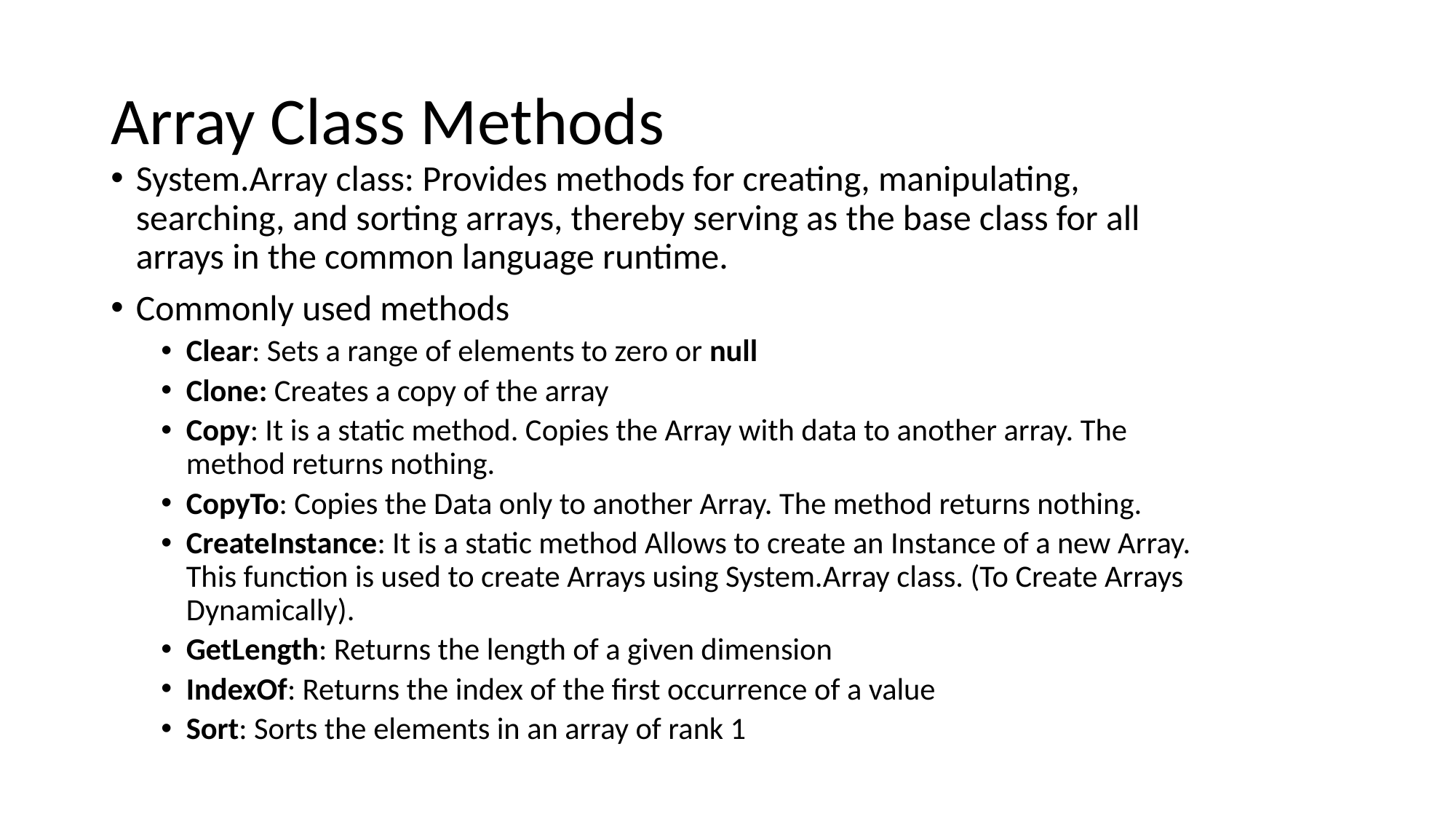

# Array Class Methods
System.Array class: Provides methods for creating, manipulating, searching, and sorting arrays, thereby serving as the base class for all arrays in the common language runtime.
Commonly used methods
Clear: Sets a range of elements to zero or null
Clone: Creates a copy of the array
Copy: It is a static method. Copies the Array with data to another array. The method returns nothing.
CopyTo: Copies the Data only to another Array. The method returns nothing.
CreateInstance: It is a static method Allows to create an Instance of a new Array. This function is used to create Arrays using System.Array class. (To Create Arrays Dynamically).
GetLength: Returns the length of a given dimension
IndexOf: Returns the index of the first occurrence of a value
Sort: Sorts the elements in an array of rank 1